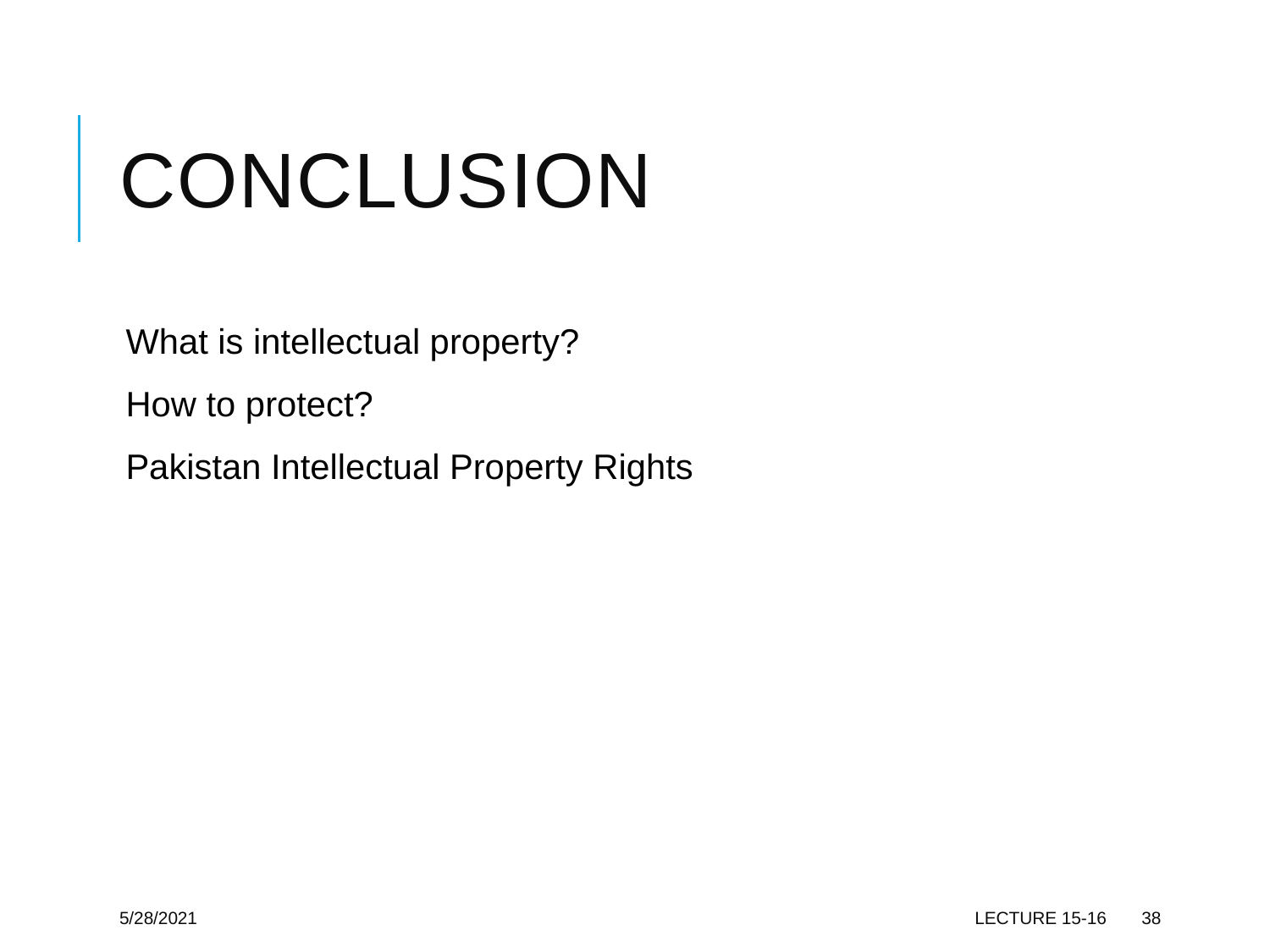

# Conclusion
What is intellectual property?
How to protect?
Pakistan Intellectual Property Rights
5/28/2021
Lecture 15-16
38